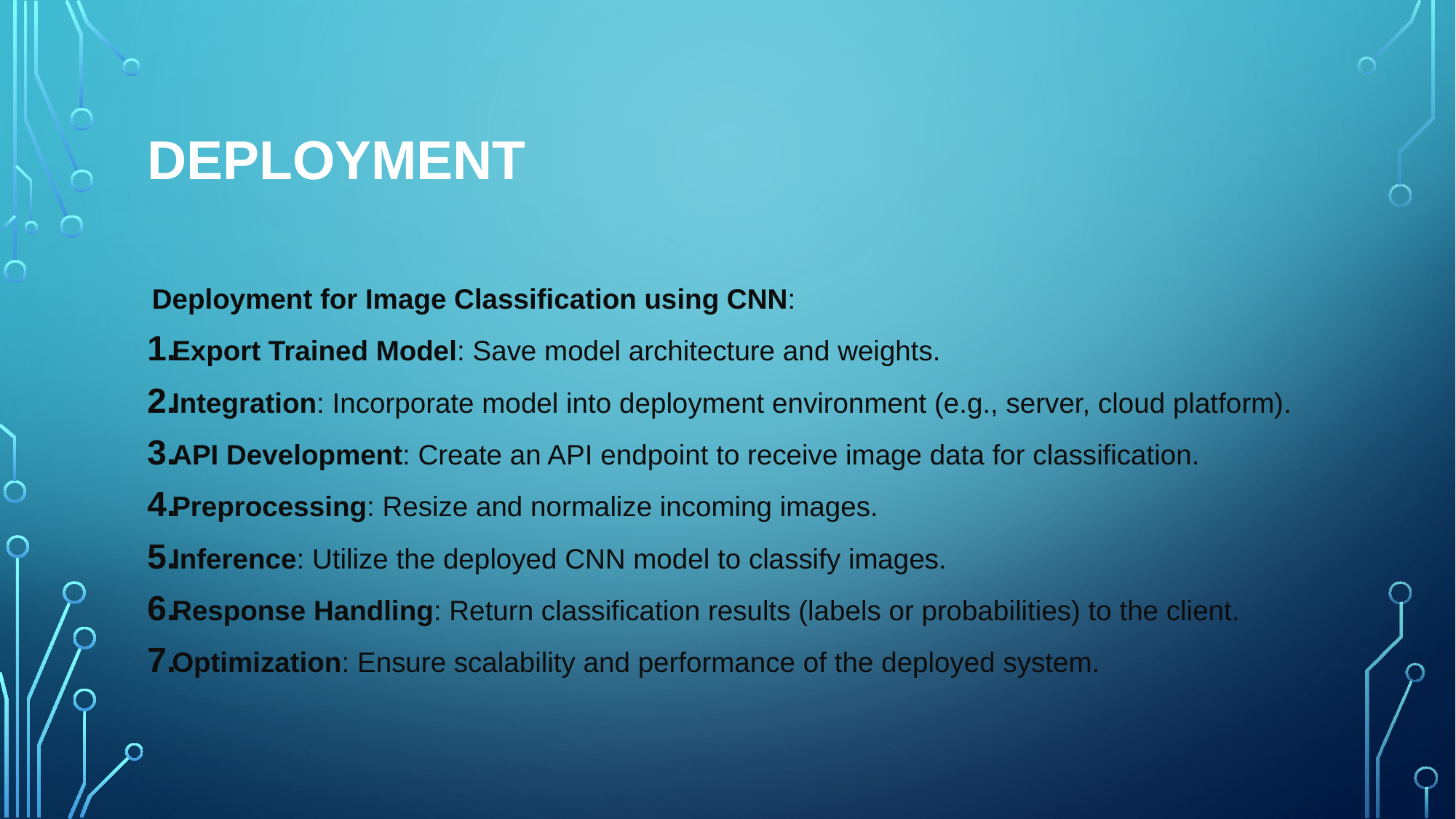

# Deployment
Deployment for Image Classification using CNN:
Export Trained Model: Save model architecture and weights.
Integration: Incorporate model into deployment environment (e.g., server, cloud platform).
API Development: Create an API endpoint to receive image data for classification.
Preprocessing: Resize and normalize incoming images.
Inference: Utilize the deployed CNN model to classify images.
Response Handling: Return classification results (labels or probabilities) to the client.
Optimization: Ensure scalability and performance of the deployed system.